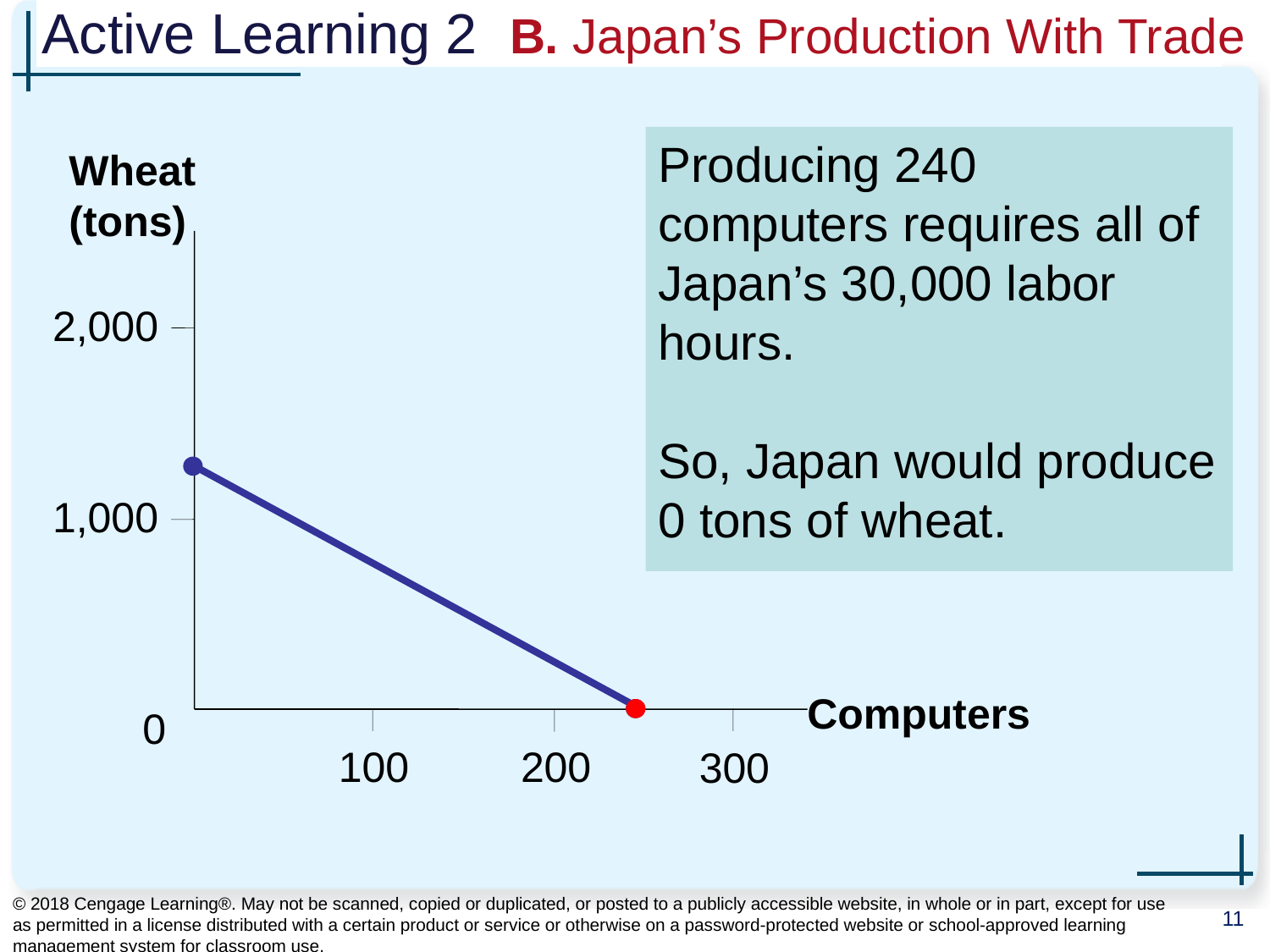

# Active Learning 2  B. Japan’s Production With Trade
Producing 240 computers requires all of Japan’s 30,000 labor hours.

So, Japan would produce 0 tons of wheat.

Wheat (tons)

2,000

1,000

0

100

300

200
Computers

© 2018 Cengage Learning®. May not be scanned, copied or duplicated, or posted to a publicly accessible website, in whole or in part, except for use as permitted in a license distributed with a certain product or service or otherwise on a password-protected website or school-approved learning management system for classroom use.
11